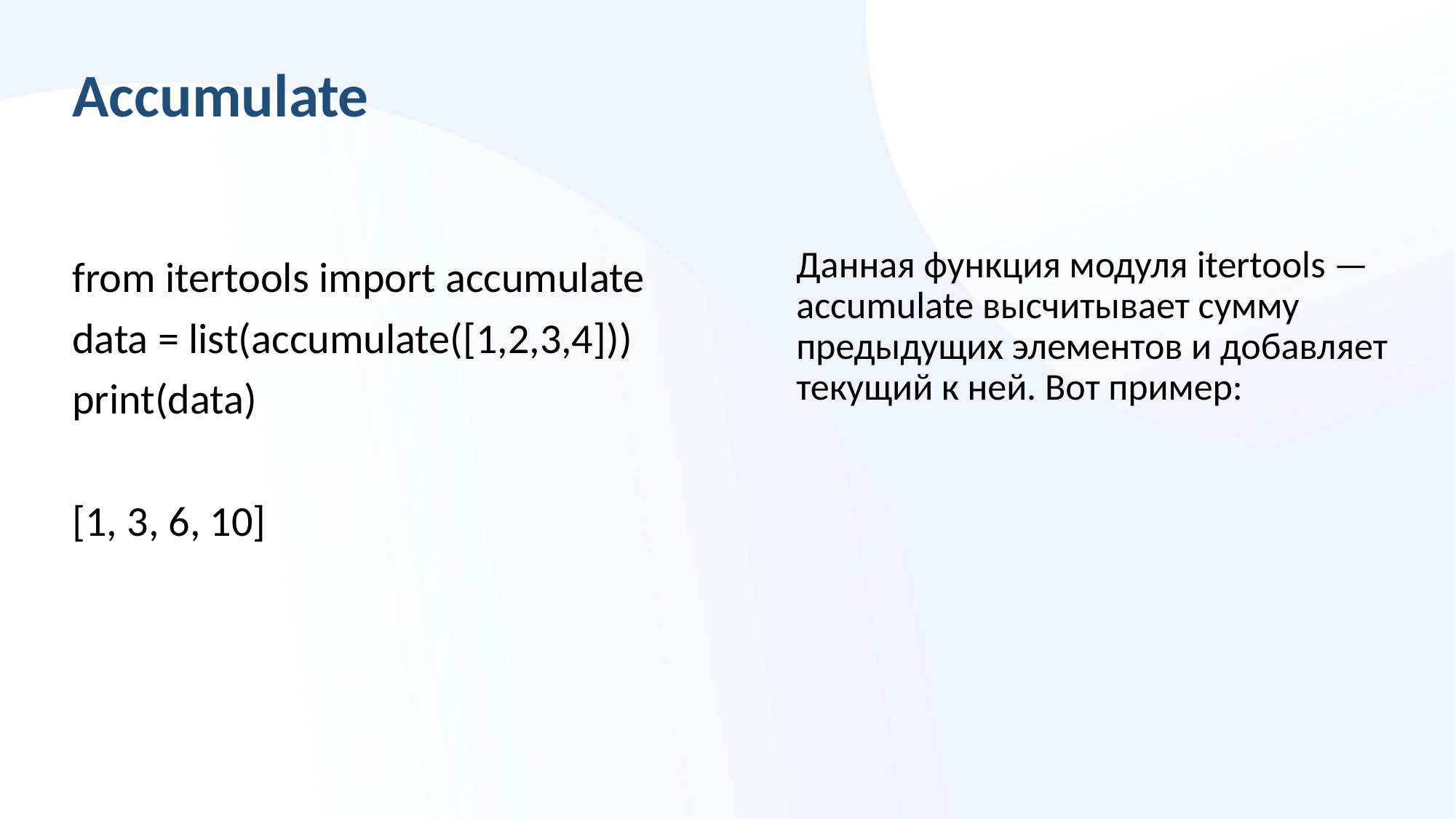

Accumulate
# Данная функция модуля itertools — accumulate высчитывает сумму предыдущих элементов и добавляет текущий к ней. Вот пример:
from itertools import accumulate
data = list(accumulate([1,2,3,4]))
print(data)

[1, 3, 6, 10]